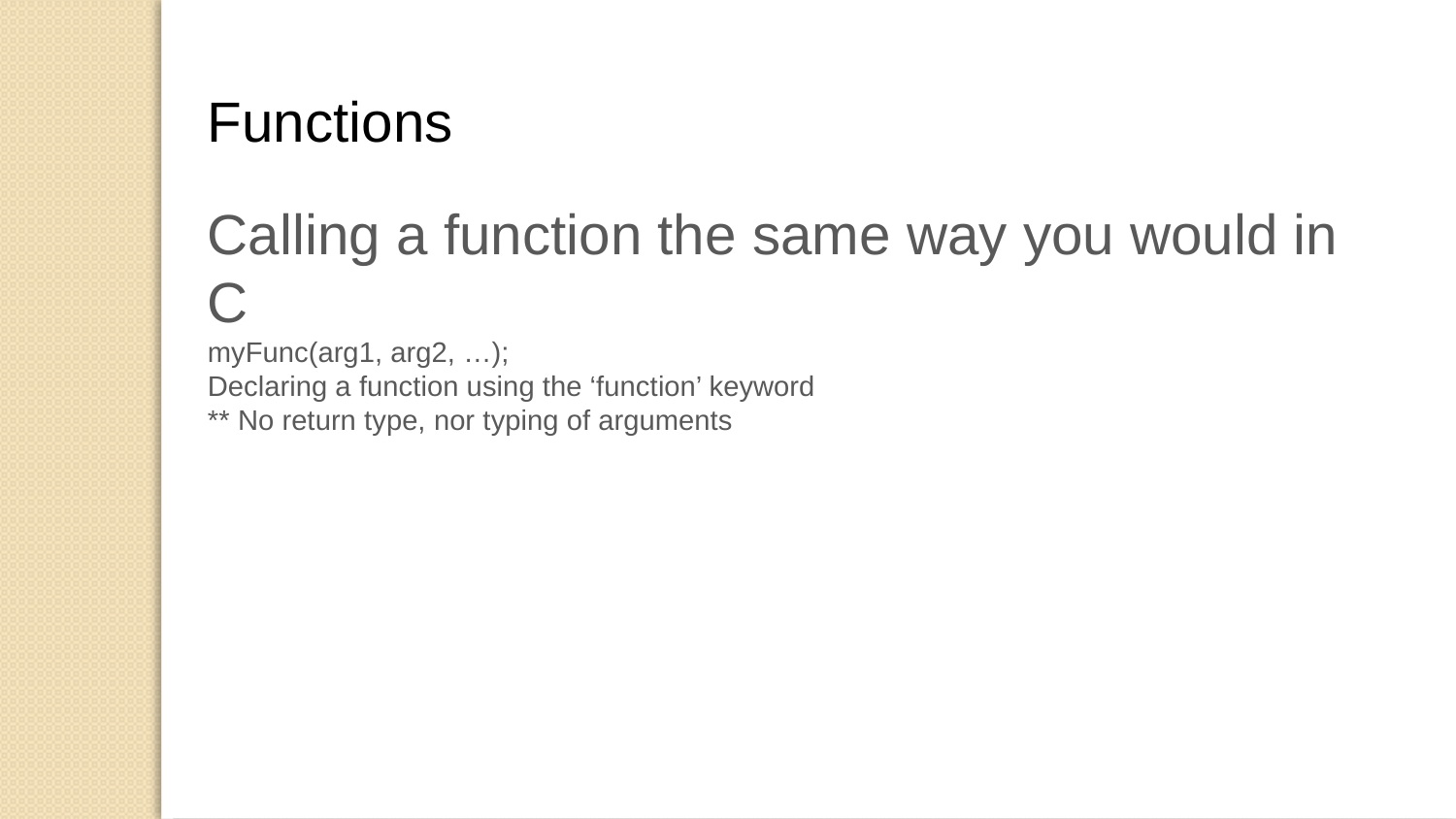

Functions
Calling a function the same way you would in C
myFunc(arg1, arg2, …);
Declaring a function using the ‘function’ keyword
** No return type, nor typing of arguments